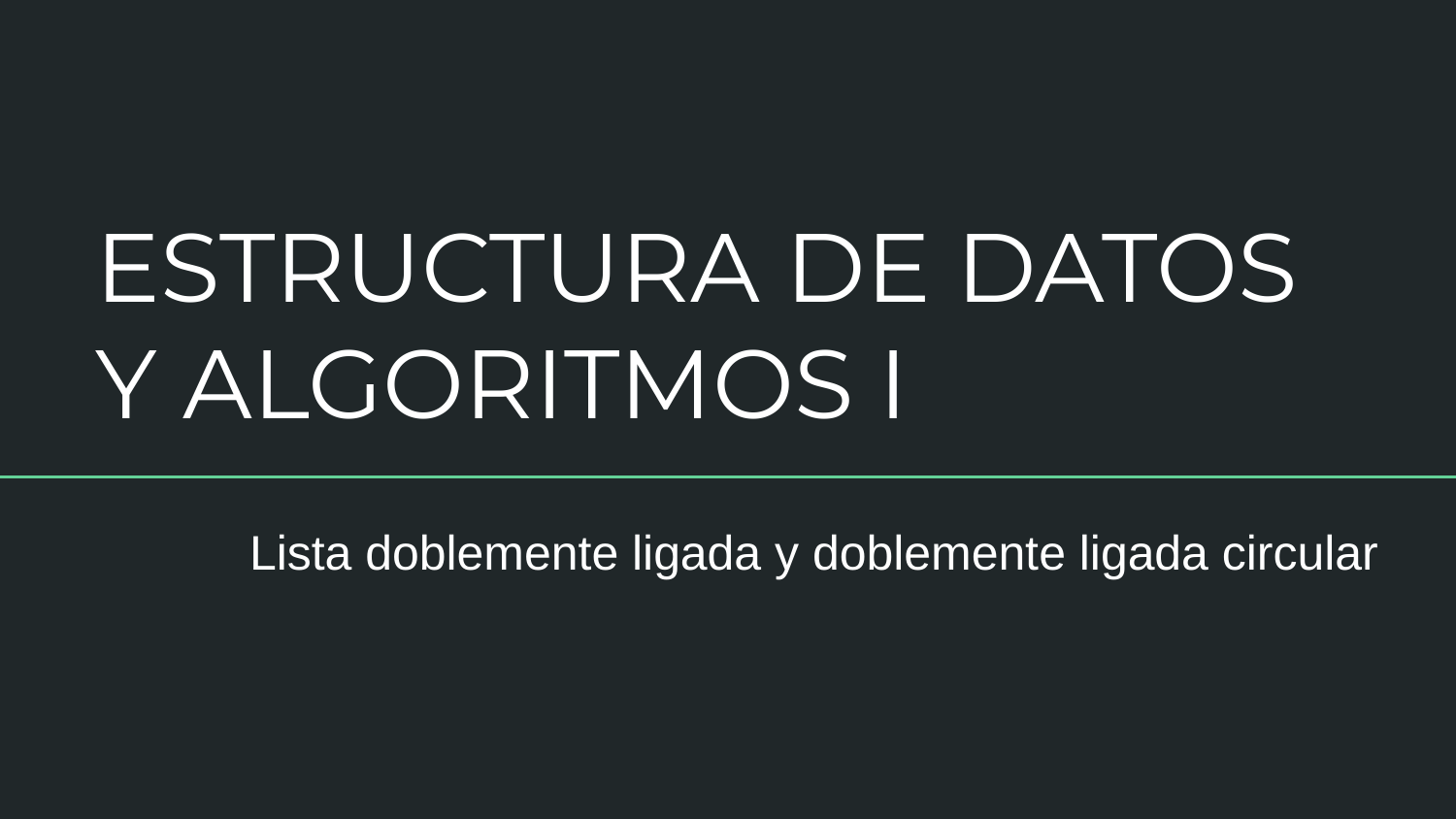

# ESTRUCTURA DE DATOS Y ALGORITMOS I
Lista doblemente ligada y doblemente ligada circular